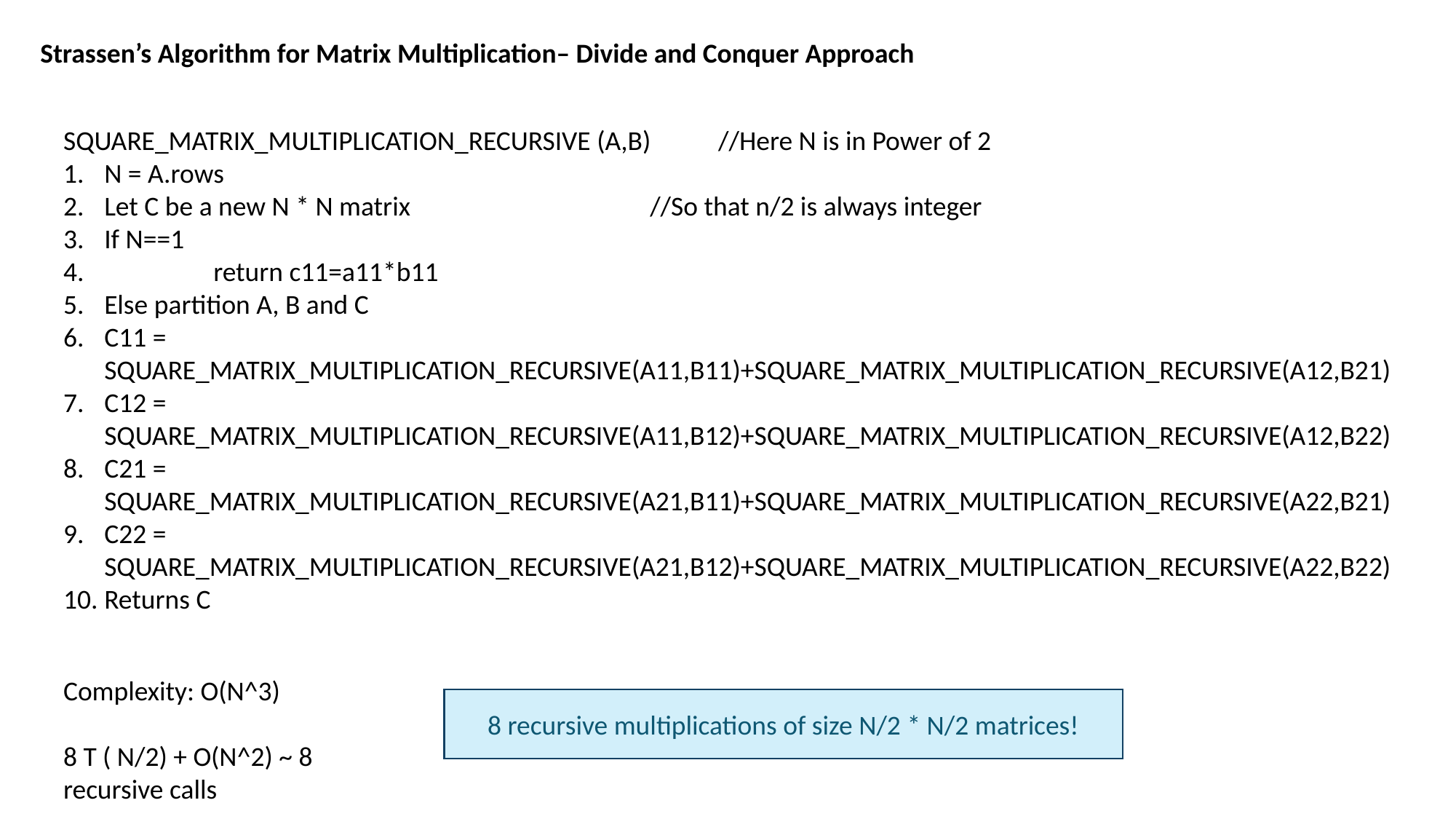

Strassen’s Algorithm for Matrix Multiplication– Divide and Conquer Approach
SQUARE_MATRIX_MULTIPLICATION_RECURSIVE (A,B)	//Here N is in Power of 2
N = A.rows
Let C be a new N * N matrix			//So that n/2 is always integer
If N==1
	return c11=a11*b11
Else partition A, B and C
C11 = SQUARE_MATRIX_MULTIPLICATION_RECURSIVE(A11,B11)+SQUARE_MATRIX_MULTIPLICATION_RECURSIVE(A12,B21)
C12 = SQUARE_MATRIX_MULTIPLICATION_RECURSIVE(A11,B12)+SQUARE_MATRIX_MULTIPLICATION_RECURSIVE(A12,B22)
C21 = SQUARE_MATRIX_MULTIPLICATION_RECURSIVE(A21,B11)+SQUARE_MATRIX_MULTIPLICATION_RECURSIVE(A22,B21)
C22 = SQUARE_MATRIX_MULTIPLICATION_RECURSIVE(A21,B12)+SQUARE_MATRIX_MULTIPLICATION_RECURSIVE(A22,B22)
Returns C
Complexity: O(N^3)

8 T ( N/2) + O(N^2) ~ 8 recursive calls
8 recursive multiplications of size N/2 * N/2 matrices!